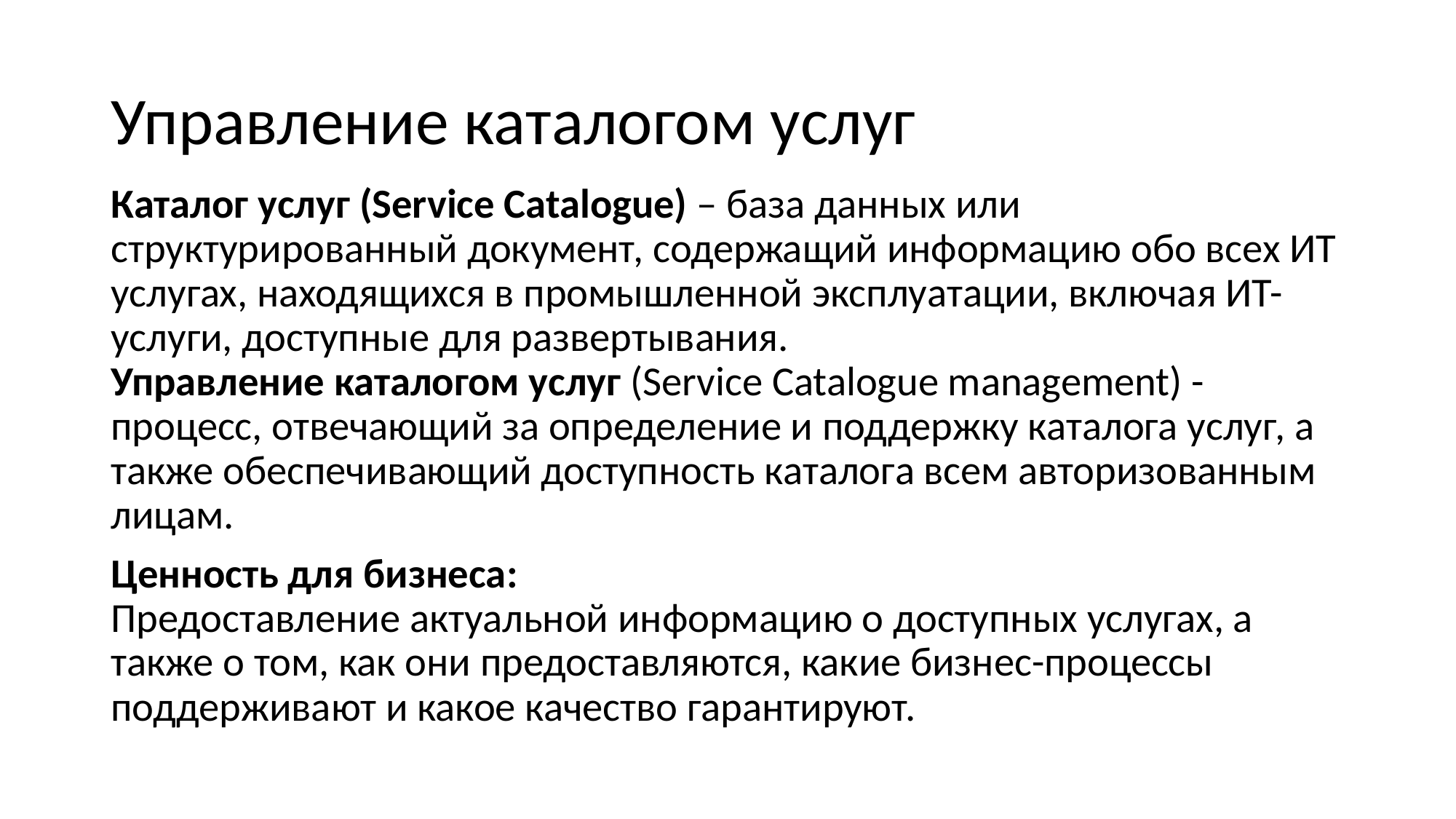

# Управление каталогом услуг
Каталог услуг (Service Catalogue) – база данных или структурированный документ, содержащий информацию обо всех ИТ услугах, находящихся в промышленной эксплуатации, включая ИТ-услуги, доступные для развертывания.
Управление каталогом услуг (Service Catalogue management) - процесс, отвечающий за определение и поддержку каталога услуг, а также обеспечивающий доступность каталога всем авторизованным лицам.
Ценность для бизнеса:
Предоставление актуальной информацию о доступных услугах, а также о том, как они предоставляются, какие бизнес-процессы поддерживают и какое качество гарантируют.